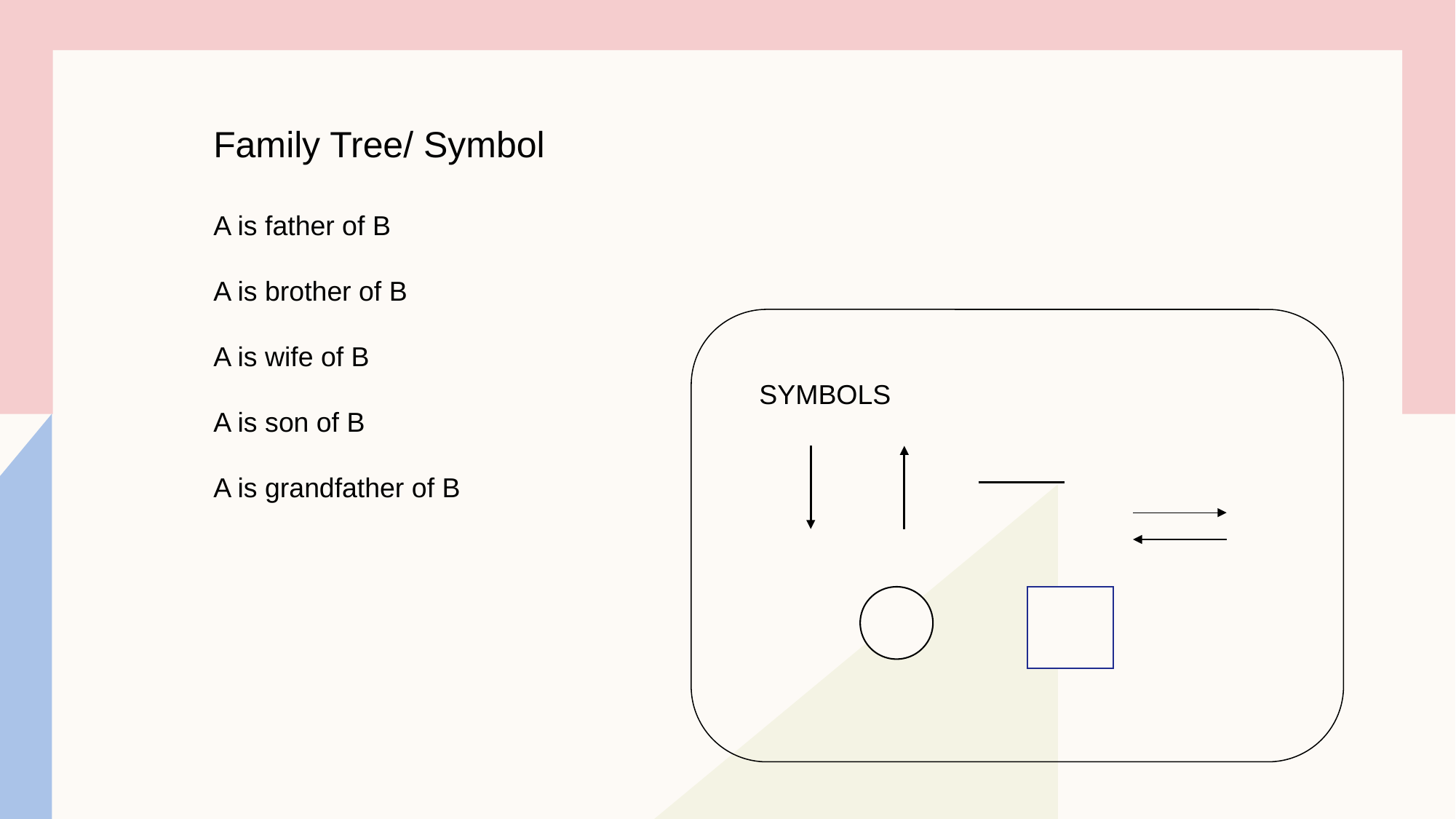

Family Tree/ Symbol

A is father of B

A is brother of B

A is wife of B

A is son of B

A is grandfather of B

SYMBOLS